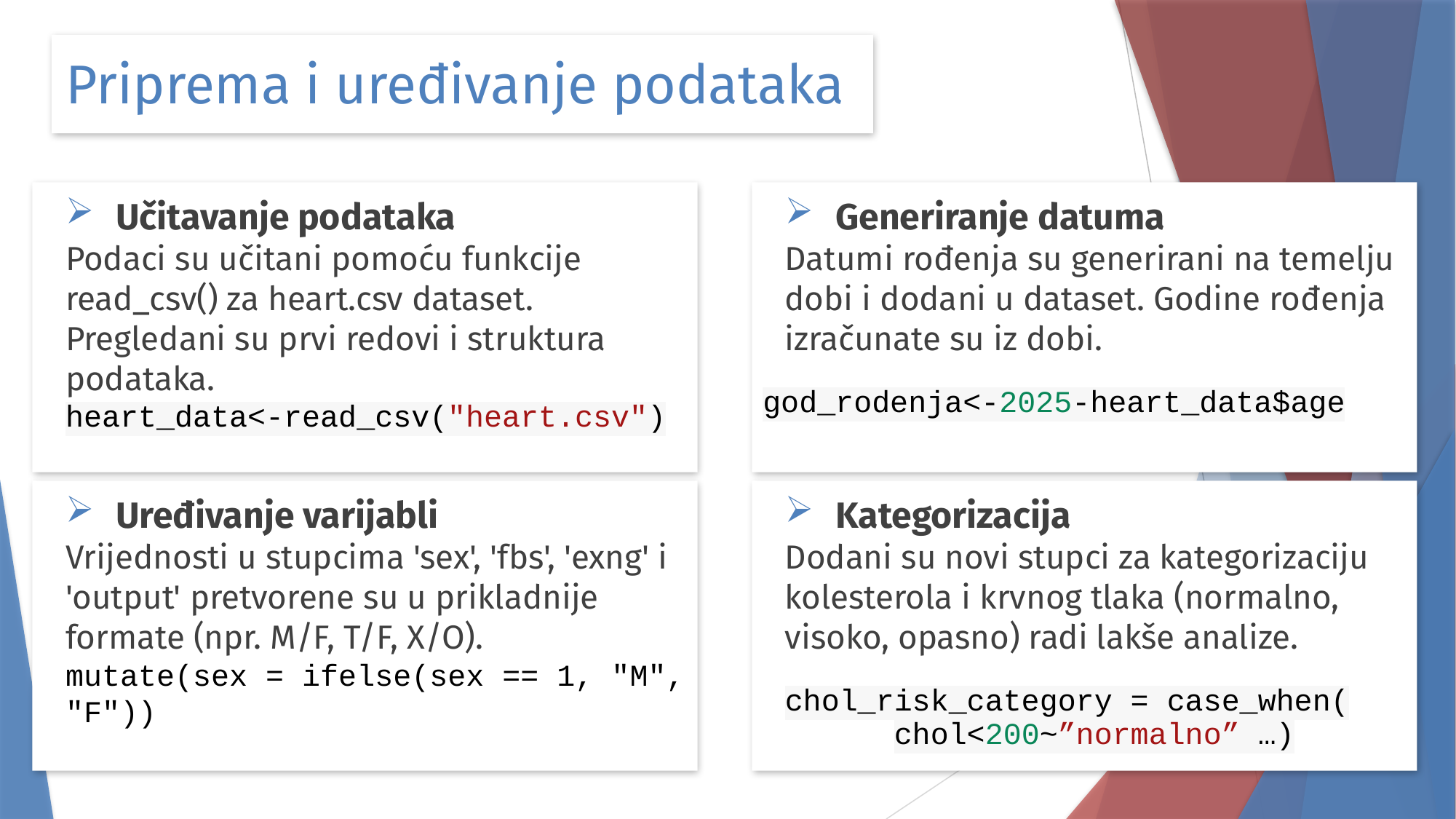

Priprema i uređivanje podataka
Učitavanje podataka
Podaci su učitani pomoću funkcije read_csv() za heart.csv dataset. Pregledani su prvi redovi i struktura podataka.
heart_data<-read_csv("heart.csv")

Generiranje datuma
Datumi rođenja su generirani na temelju dobi i dodani u dataset. Godine rođenja izračunate su iz dobi.

god_rodenja<-2025-heart_data$age

Uređivanje varijabli
Vrijednosti u stupcima 'sex', 'fbs', 'exng' i 'output' pretvorene su u prikladnije formate (npr. M/F, T/F, X/O).
mutate(sex = ifelse(sex == 1, "M", "F"))

Kategorizacija
Dodani su novi stupci za kategorizaciju kolesterola i krvnog tlaka (normalno, visoko, opasno) radi lakše analize.

chol_risk_category = case_when(
	chol<200~”normalno” …)